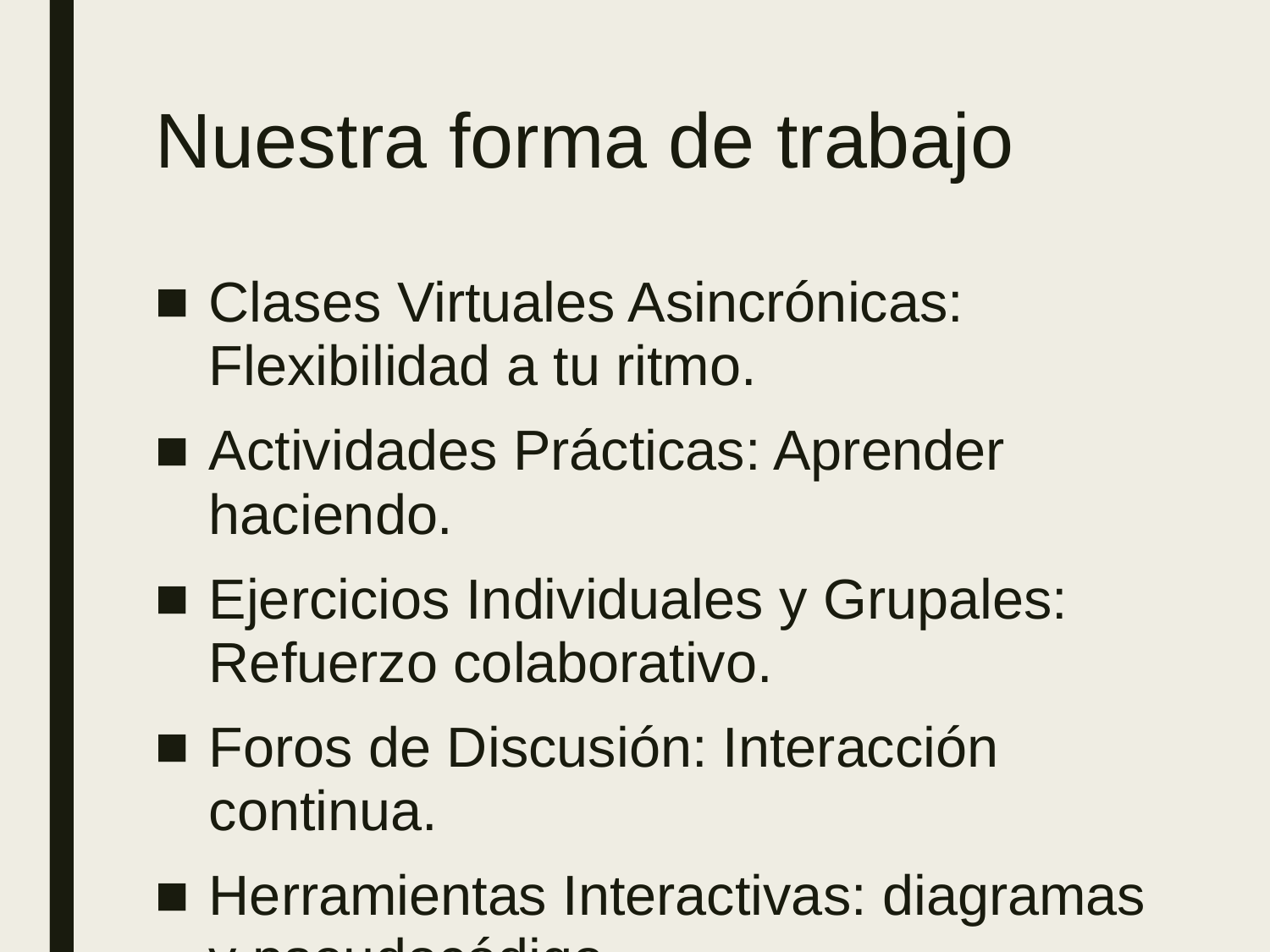

# Nuestra forma de trabajo
Clases Virtuales Asincrónicas: Flexibilidad a tu ritmo.
Actividades Prácticas: Aprender haciendo.
Ejercicios Individuales y Grupales: Refuerzo colaborativo.
Foros de Discusión: Interacción continua.
Herramientas Interactivas: diagramas y pseudocódigo.